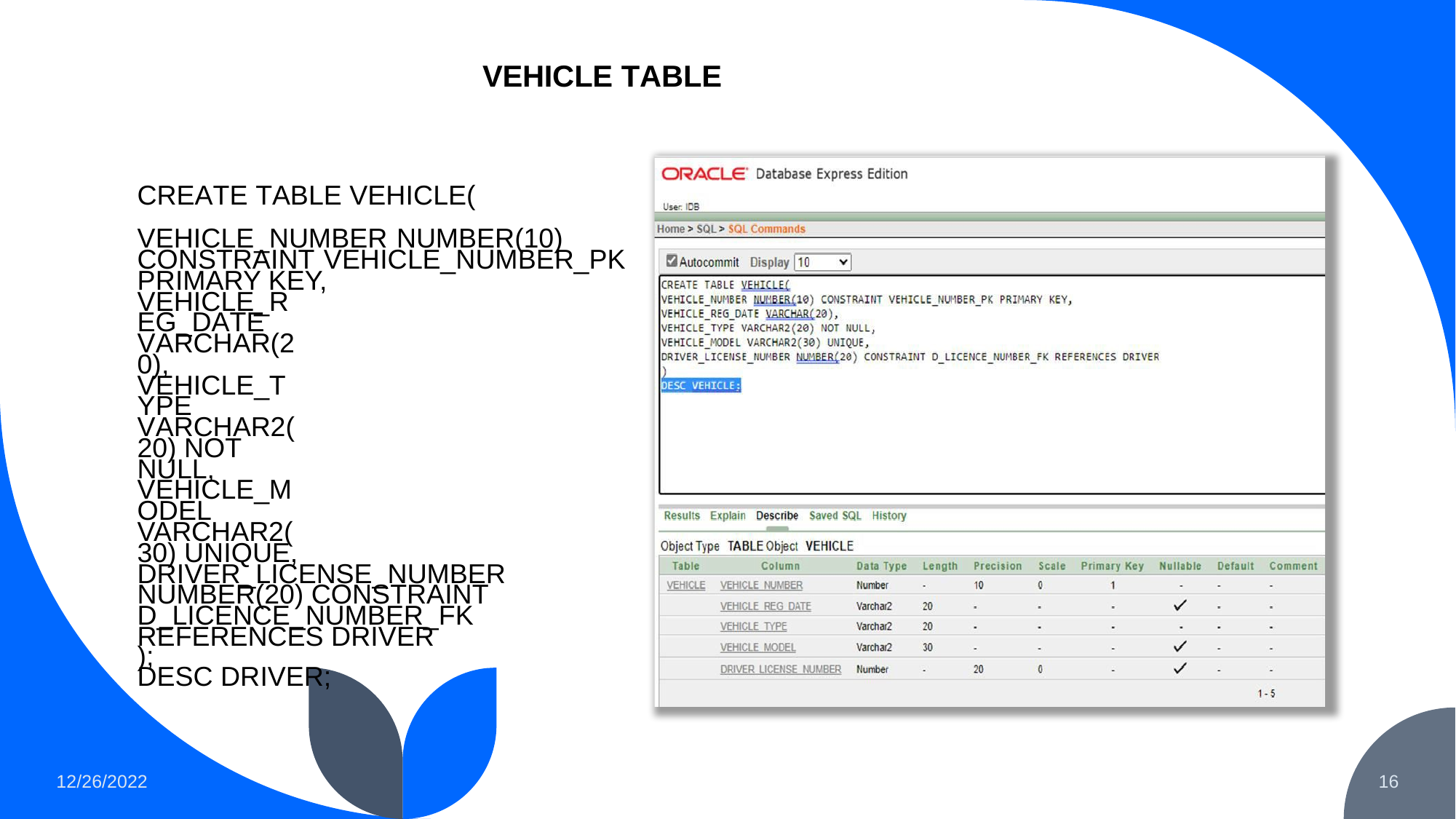

VEHICLE TABLE

CREATE TABLE VEHICLE(

VEHICLE_NUMBER NUMBER(10) CONSTRAINT VEHICLE_NUMBER_PK PRIMARY KEY,
VEHICLE_REG_DATE VARCHAR(20), VEHICLE_TYPE VARCHAR2(20) NOT NULL, VEHICLE_MODEL VARCHAR2(30) UNIQUE,
DRIVER_LICENSE_NUMBER NUMBER(20) CONSTRAINT D_LICENCE_NUMBER_FK REFERENCES DRIVER
);
DESC DRIVER;

12/26/2022
16